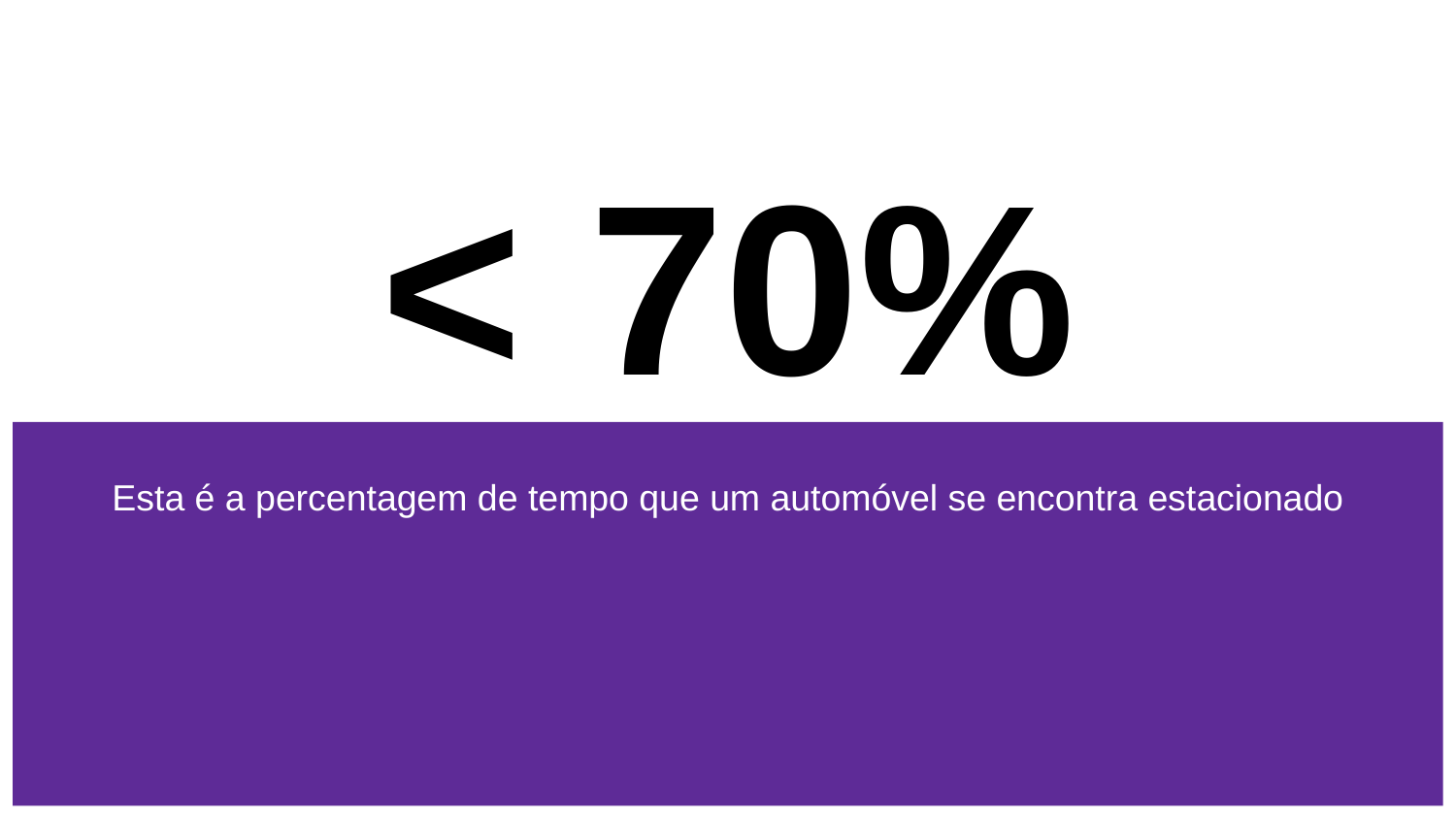

# < 70%
Esta é a percentagem de tempo que um automóvel se encontra estacionado